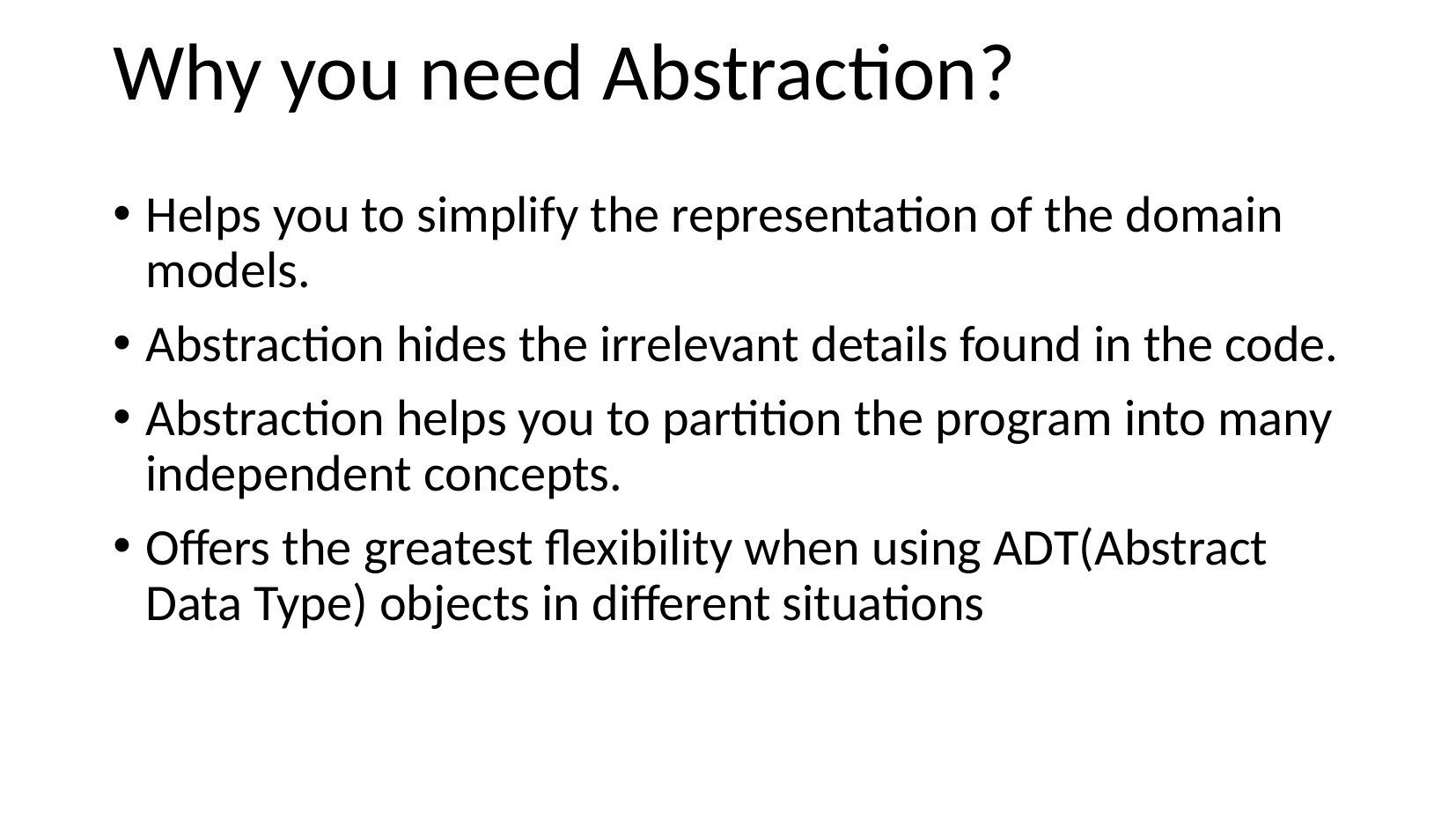

# Why you need Abstraction?
Helps you to simplify the representation of the domain models.
Abstraction hides the irrelevant details found in the code.
Abstraction helps you to partition the program into many independent concepts.
Offers the greatest flexibility when using ADT(Abstract Data Type) objects in different situations